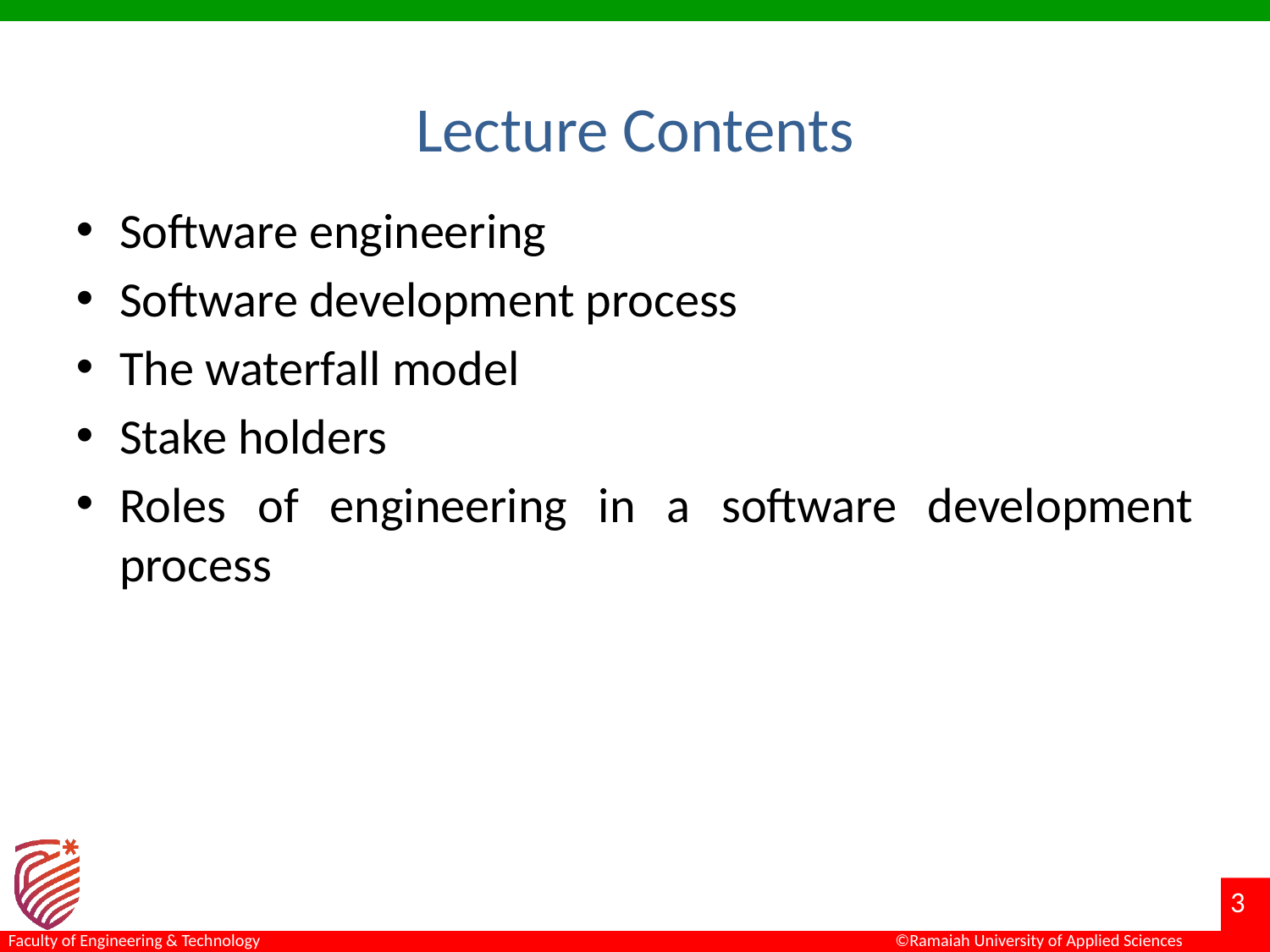

# Lecture Contents
Software engineering
Software development process
The waterfall model
Stake holders
Roles of engineering in a software development process
3